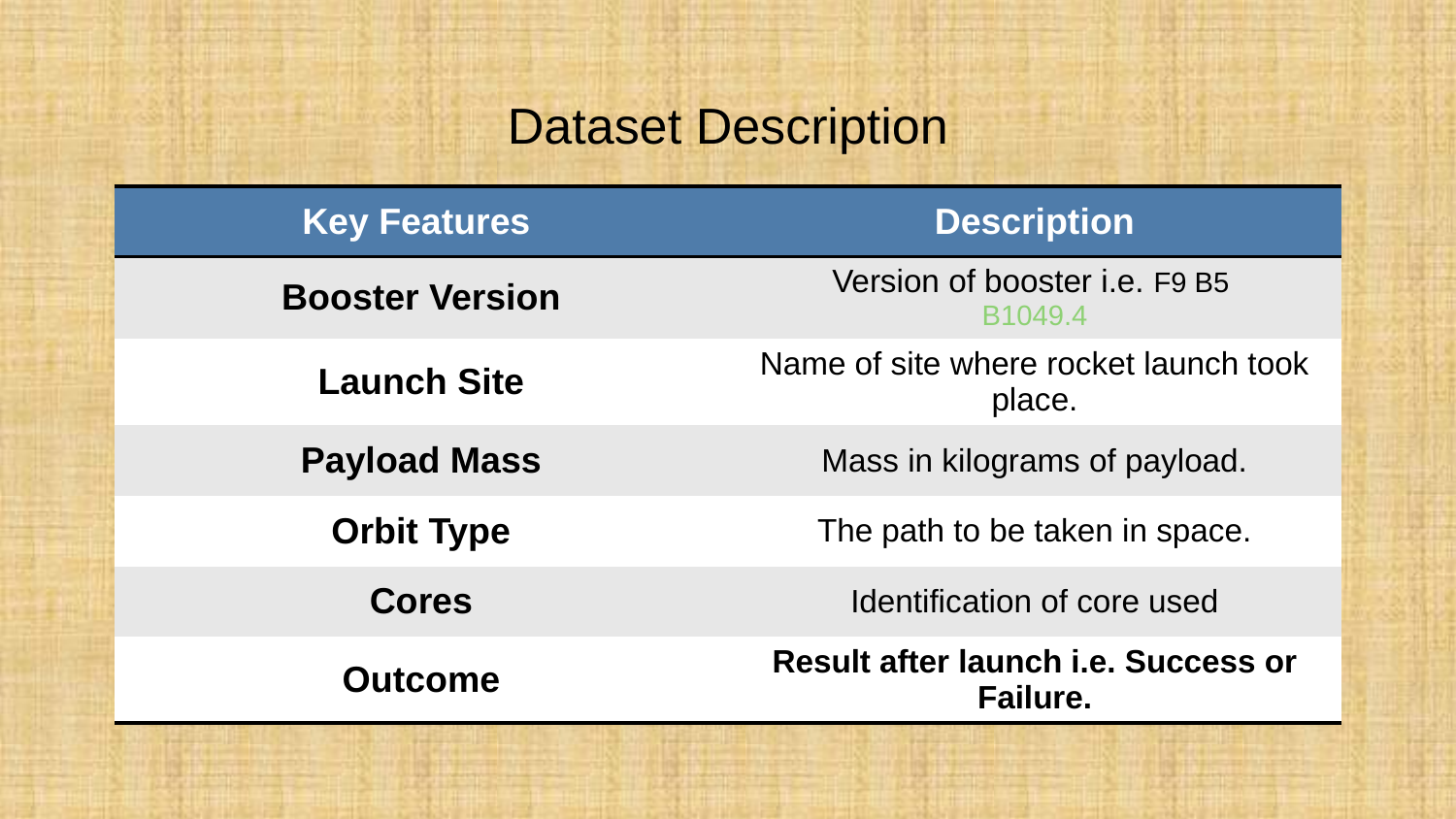

# Dataset Description
| Key Features | Description |
| --- | --- |
| Booster Version | Version of booster i.e. F9 B5  B1049.4 |
| Launch Site | Name of site where rocket launch took place. |
| Payload Mass | Mass in kilograms of payload. |
| Orbit Type | The path to be taken in space. |
| Cores | Identification of core used |
| Outcome | Result after launch i.e. Success or Failure. |